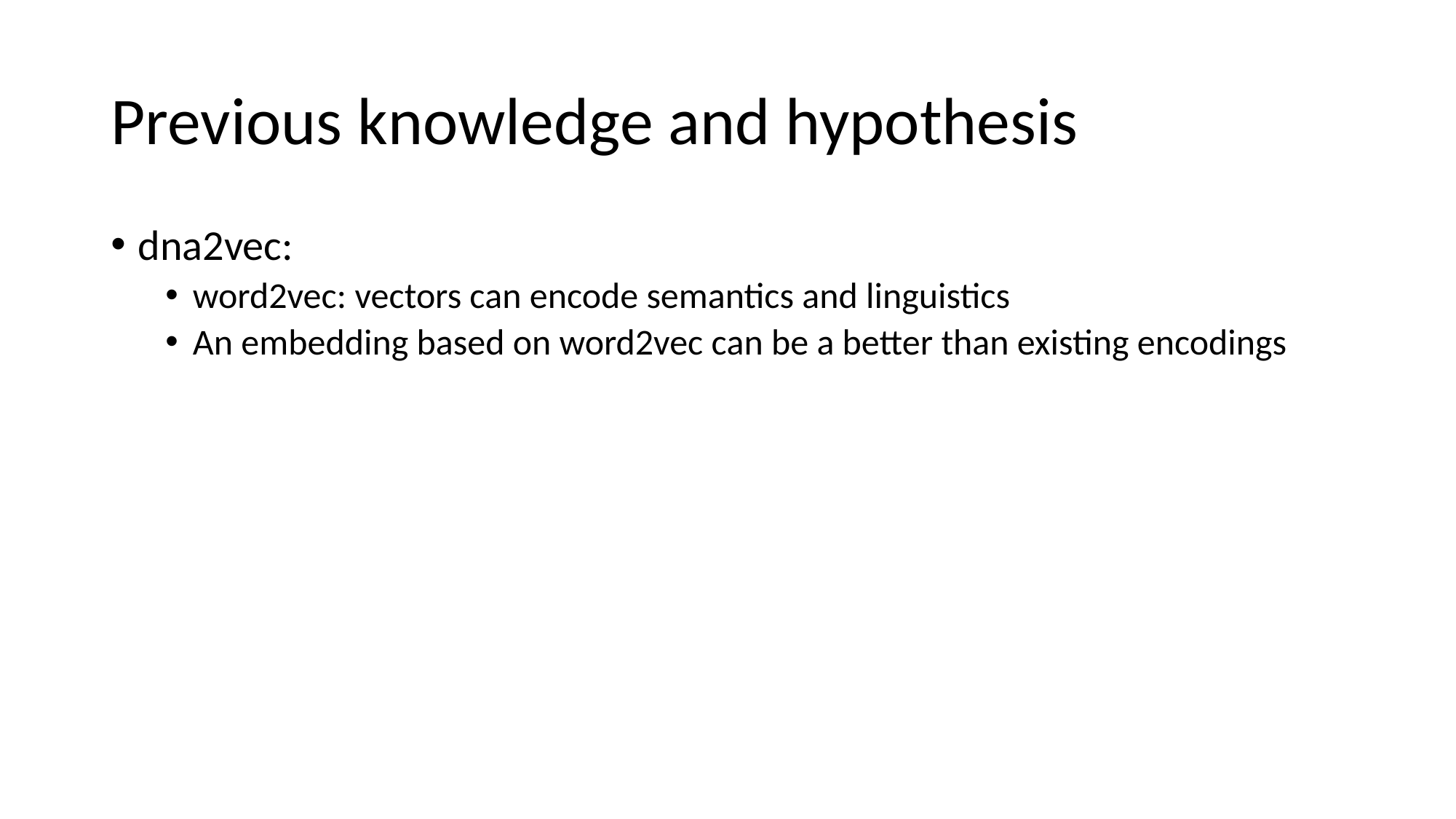

# Previous knowledge and hypothesis
dna2vec:
word2vec: vectors can encode semantics and linguistics
An embedding based on word2vec can be a better than existing encodings